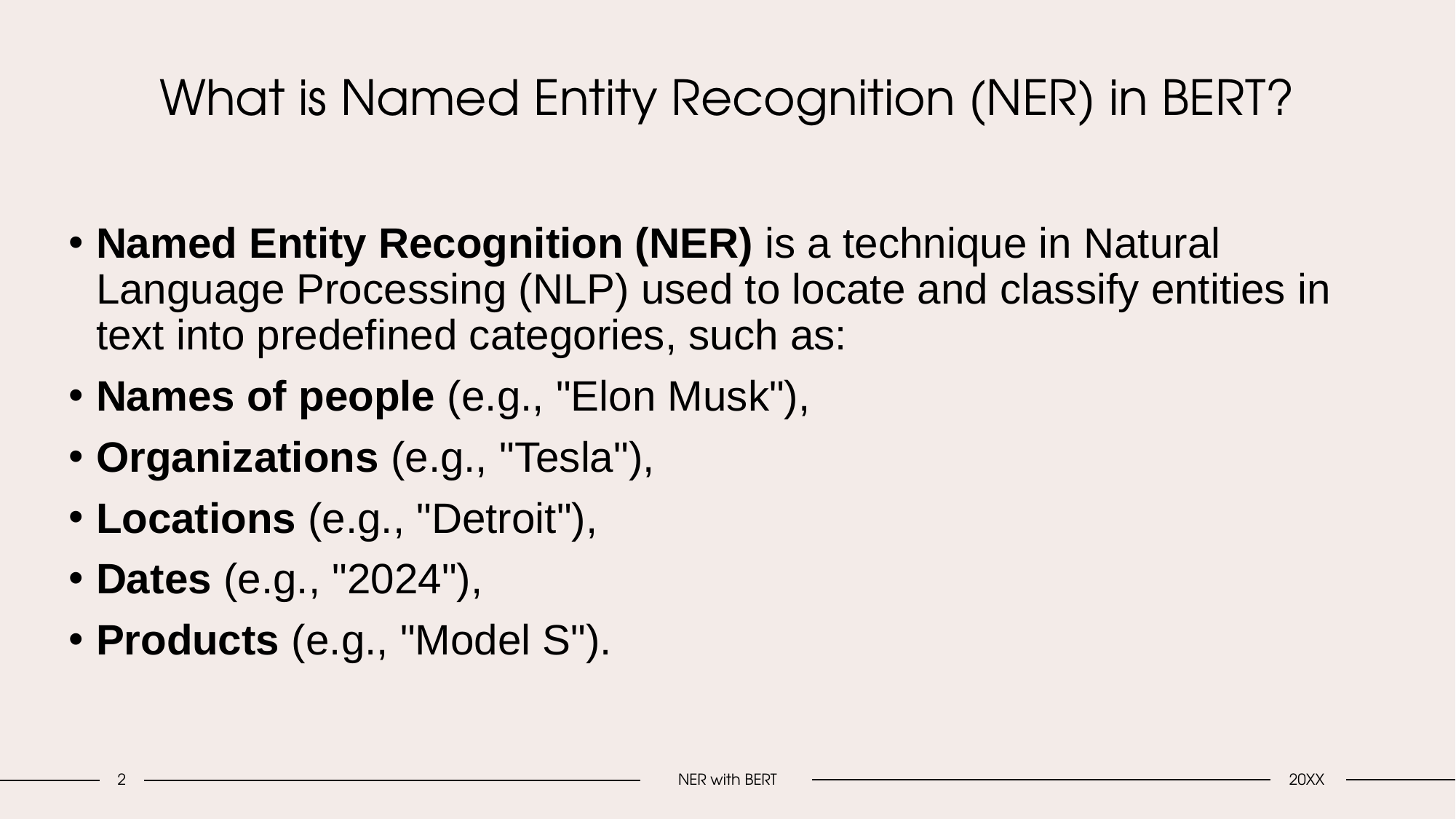

# What is Named Entity Recognition (NER) in BERT?
Named Entity Recognition (NER) is a technique in Natural Language Processing (NLP) used to locate and classify entities in text into predefined categories, such as:
Names of people (e.g., "Elon Musk"),
Organizations (e.g., "Tesla"),
Locations (e.g., "Detroit"),
Dates (e.g., "2024"),
Products (e.g., "Model S").

2
NER with BERT
20XX